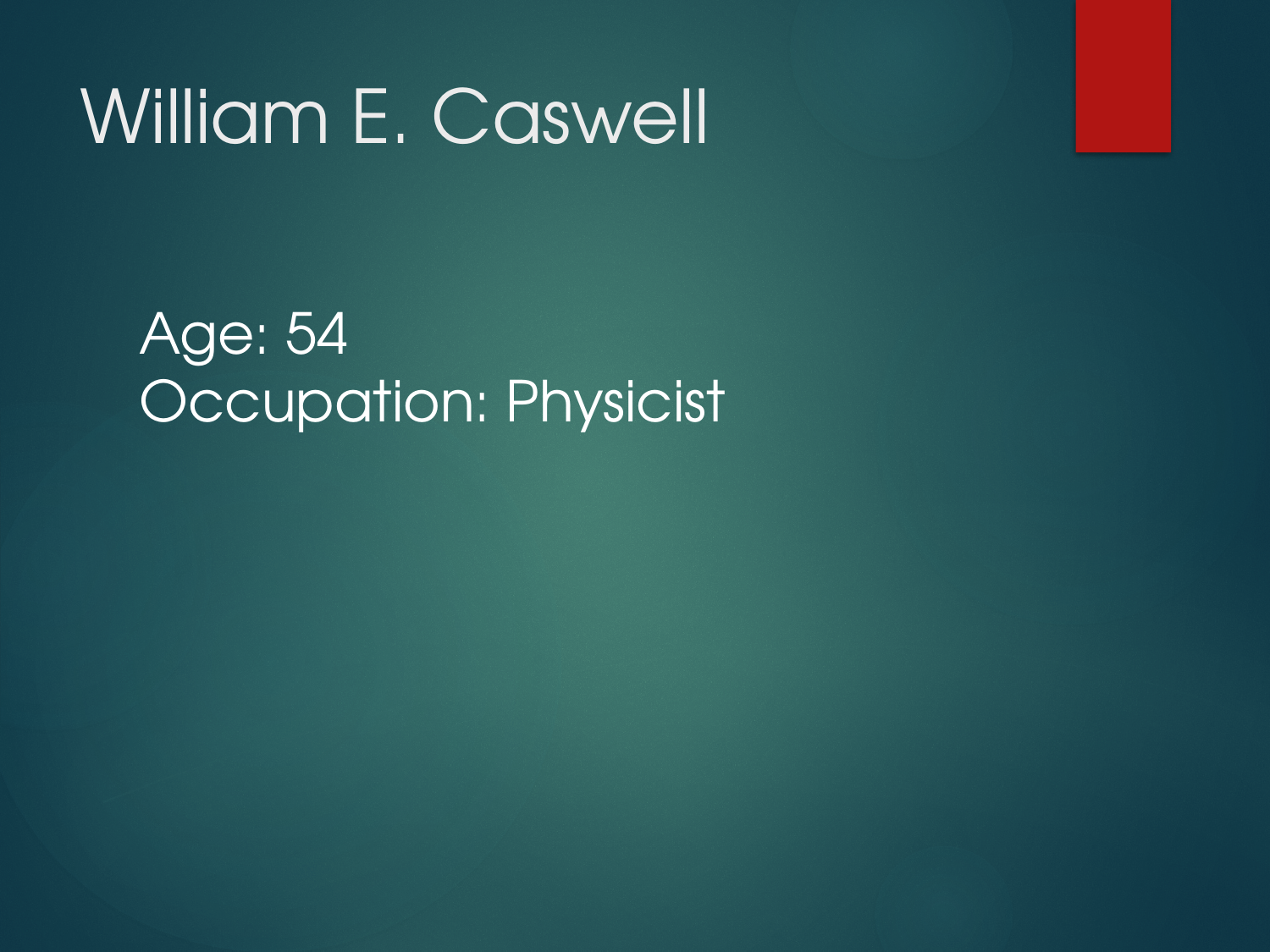

# William E. Caswell

Age: 54
Occupation: Physicist